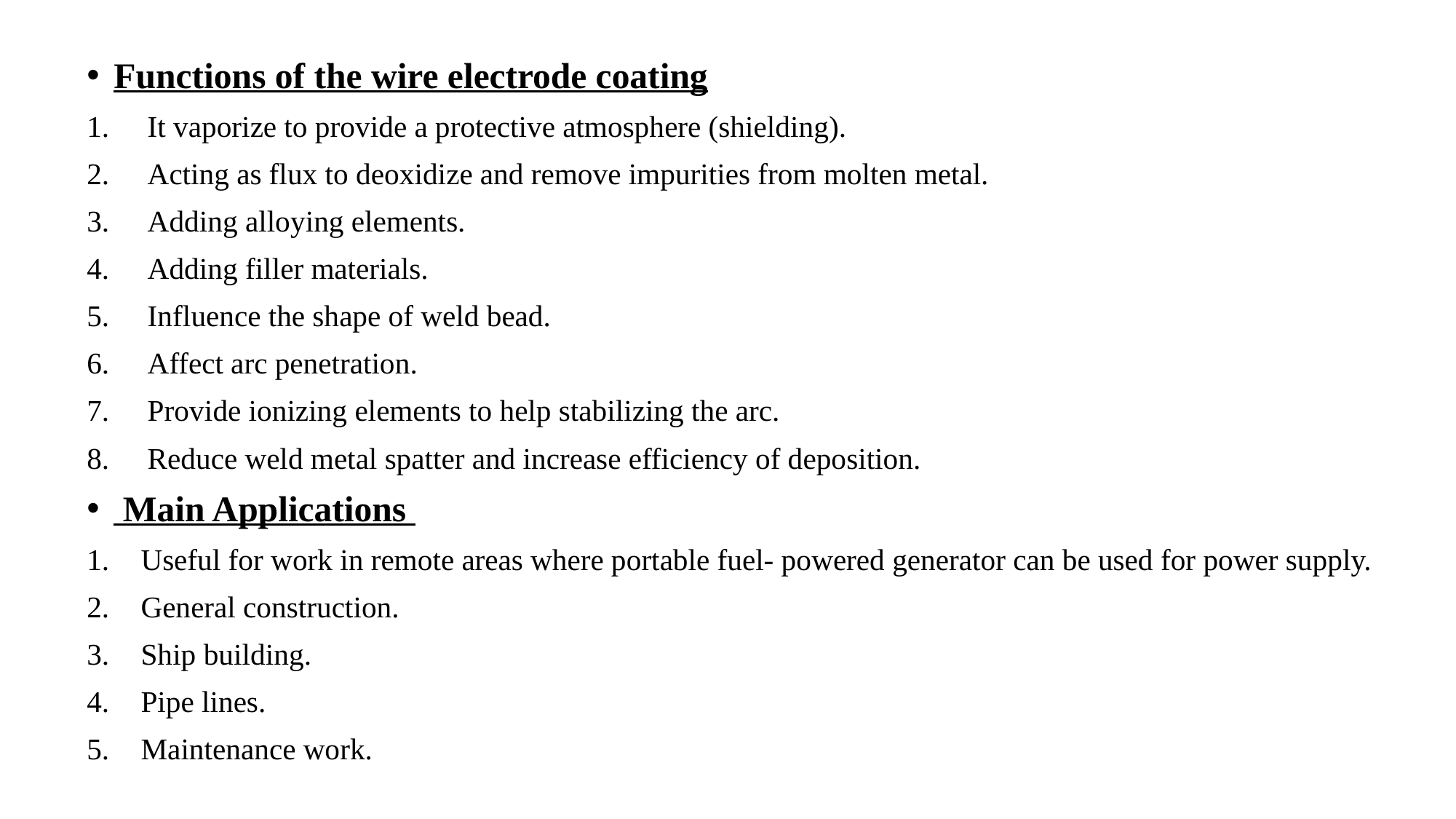

Functions of the wire electrode coating
It vaporize to provide a protective atmosphere (shielding).
Acting as flux to deoxidize and remove impurities from molten metal.
Adding alloying elements.
Adding filler materials.
Influence the shape of weld bead.
Affect arc penetration.
Provide ionizing elements to help stabilizing the arc.
Reduce weld metal spatter and increase efficiency of deposition.
 Main Applications
Useful for work in remote areas where portable fuel- powered generator can be used for power supply.
General construction.
Ship building.
Pipe lines.
Maintenance work.